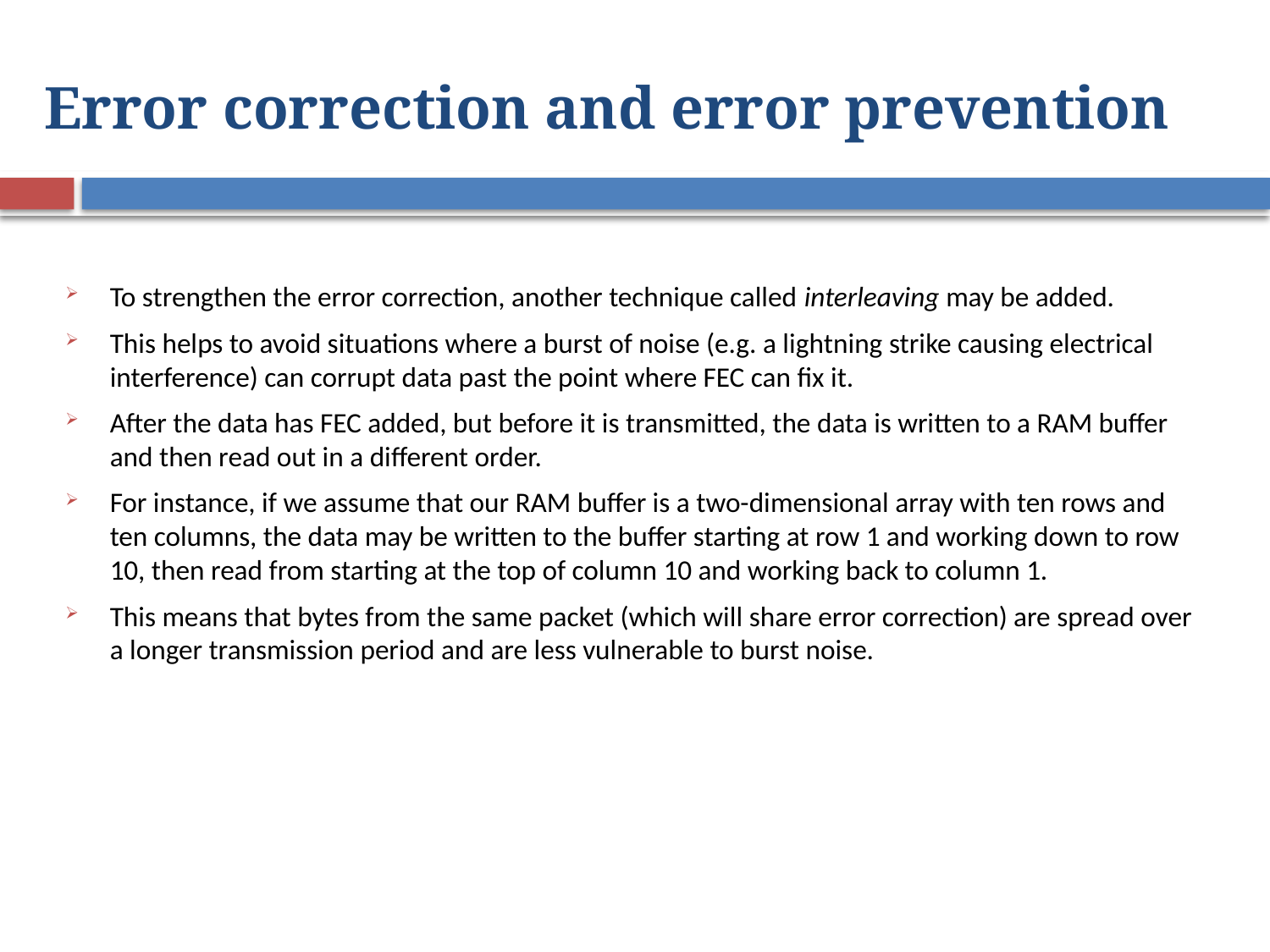

# Error correction and error prevention

To strengthen the error correction, another technique called interleaving may be added.
This helps to avoid situations where a burst of noise (e.g. a lightning strike causing electrical interference) can corrupt data past the point where FEC can fix it.
After the data has FEC added, but before it is transmitted, the data is written to a RAM buffer and then read out in a different order.
For instance, if we assume that our RAM buffer is a two-dimensional array with ten rows and ten columns, the data may be written to the buffer starting at row 1 and working down to row 10, then read from starting at the top of column 10 and working back to column 1.
This means that bytes from the same packet (which will share error correction) are spread over a longer transmission period and are less vulnerable to burst noise.